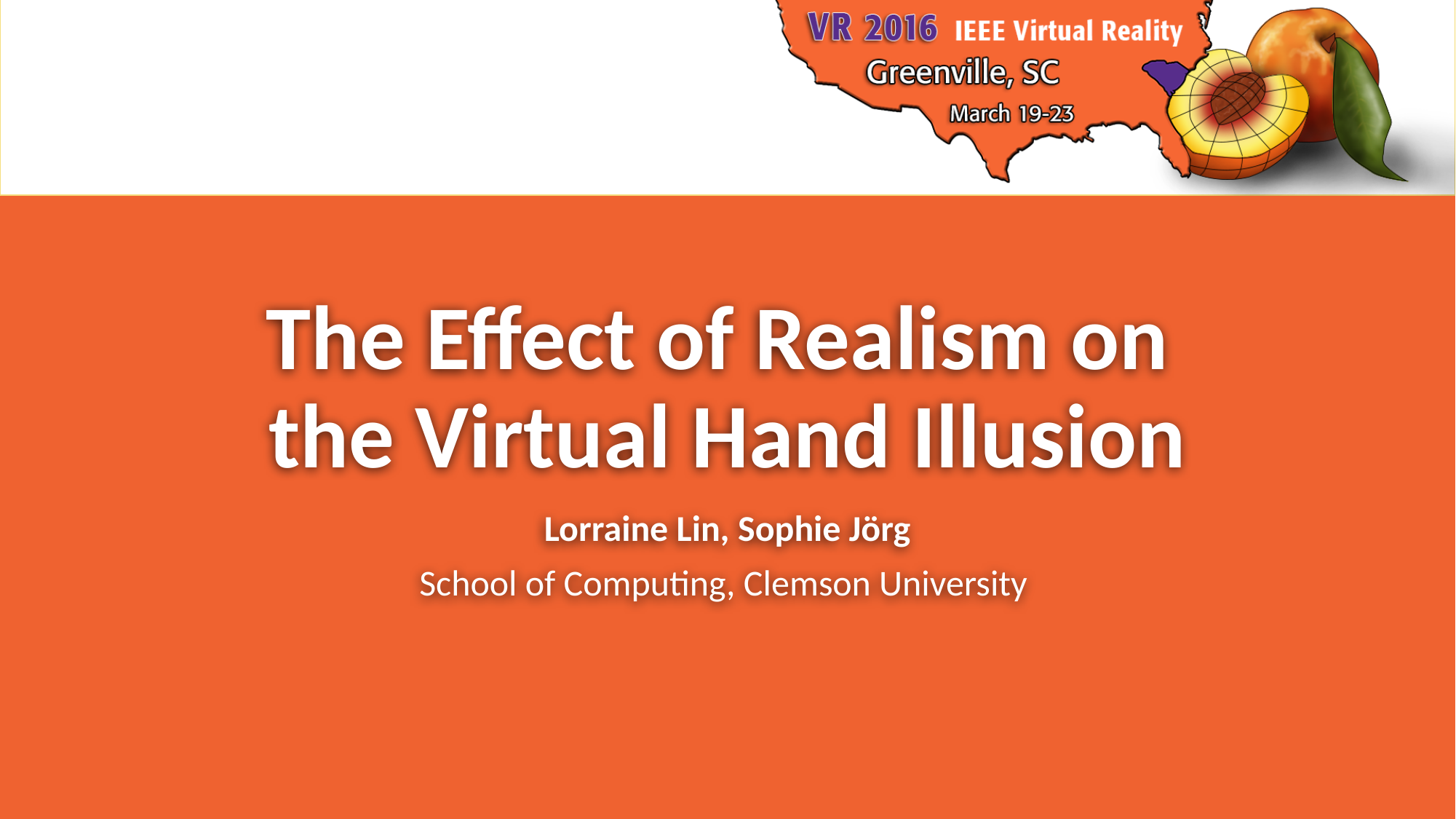

# The Effect of Realism on the Virtual Hand Illusion
Lorraine Lin, Sophie Jörg
School of Computing, Clemson University